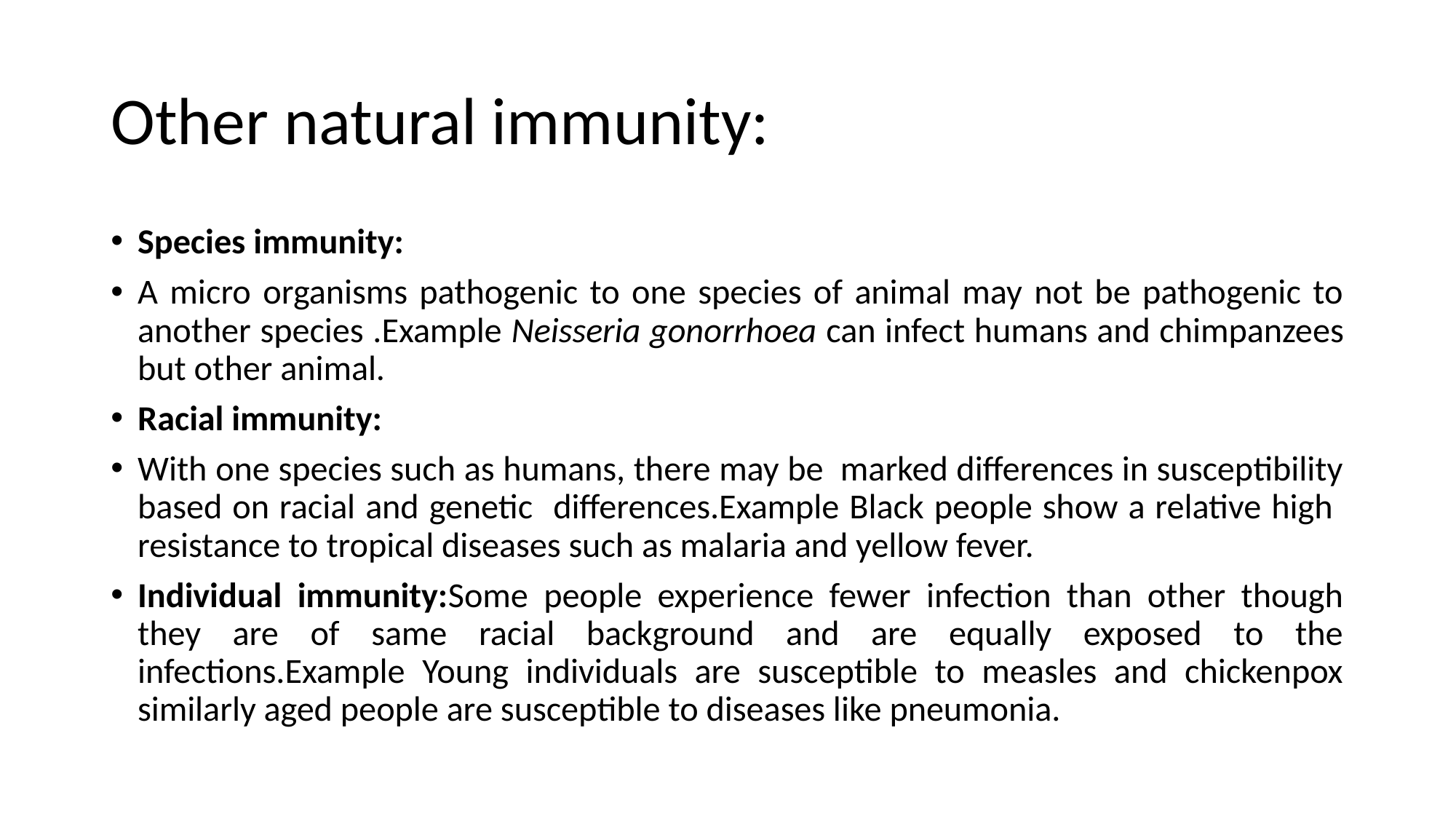

# Other natural immunity:
Species immunity:
A micro organisms pathogenic to one species of animal may not be pathogenic to another species .Example Neisseria gonorrhoea can infect humans and chimpanzees but other animal.
Racial immunity:
With one species such as humans, there may be  marked differences in susceptibility based on racial and genetic  differences.Example Black people show a relative high  resistance to tropical diseases such as malaria and yellow fever.
Individual immunity:Some people experience fewer infection than other though they are of same racial background and are equally exposed to the infections.Example Young individuals are susceptible to measles and chickenpox similarly aged people are susceptible to diseases like pneumonia.